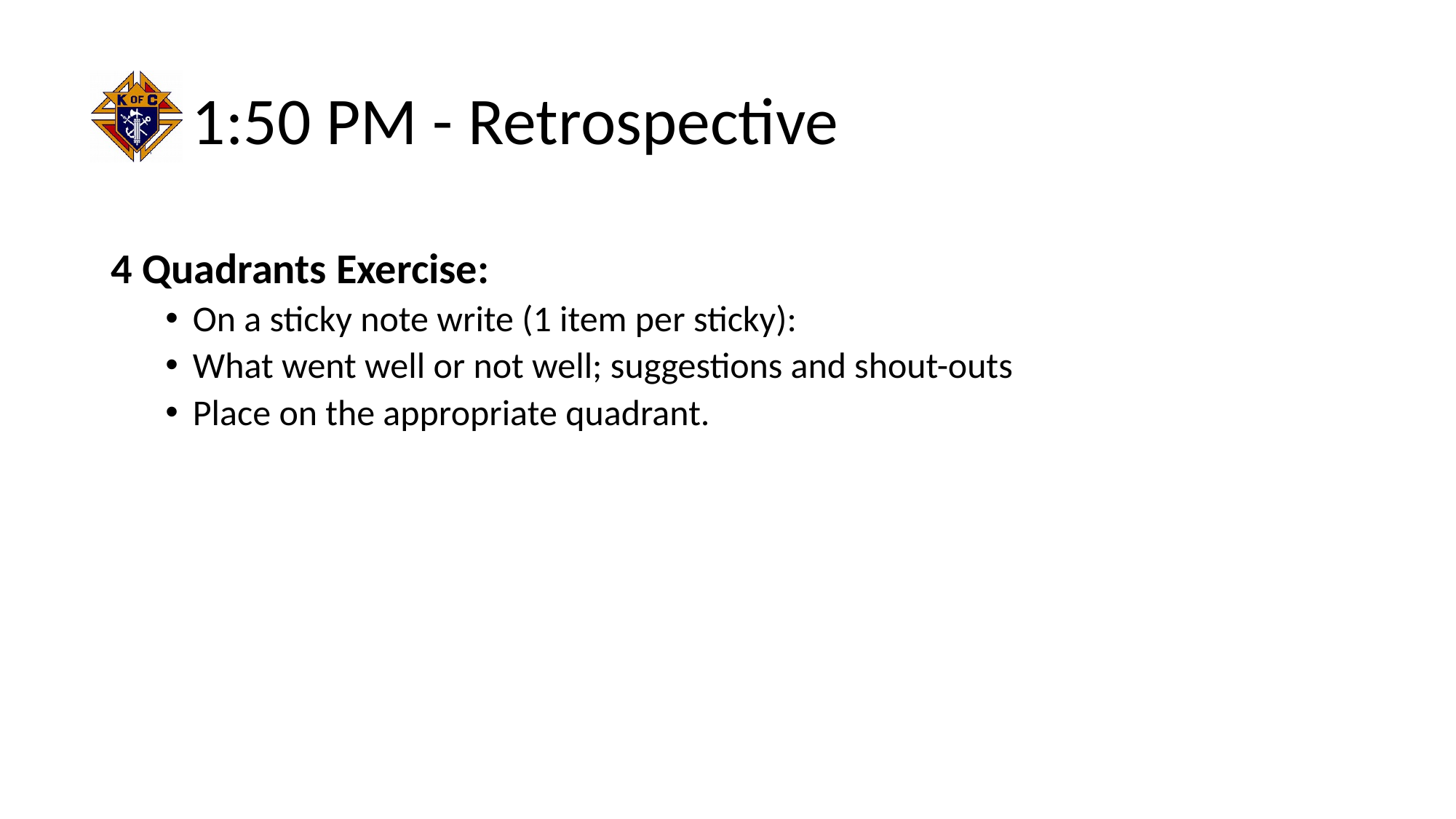

# 1:50 PM - Retrospective
4 Quadrants Exercise:
On a sticky note write (1 item per sticky):
What went well or not well; suggestions and shout-outs
Place on the appropriate quadrant.